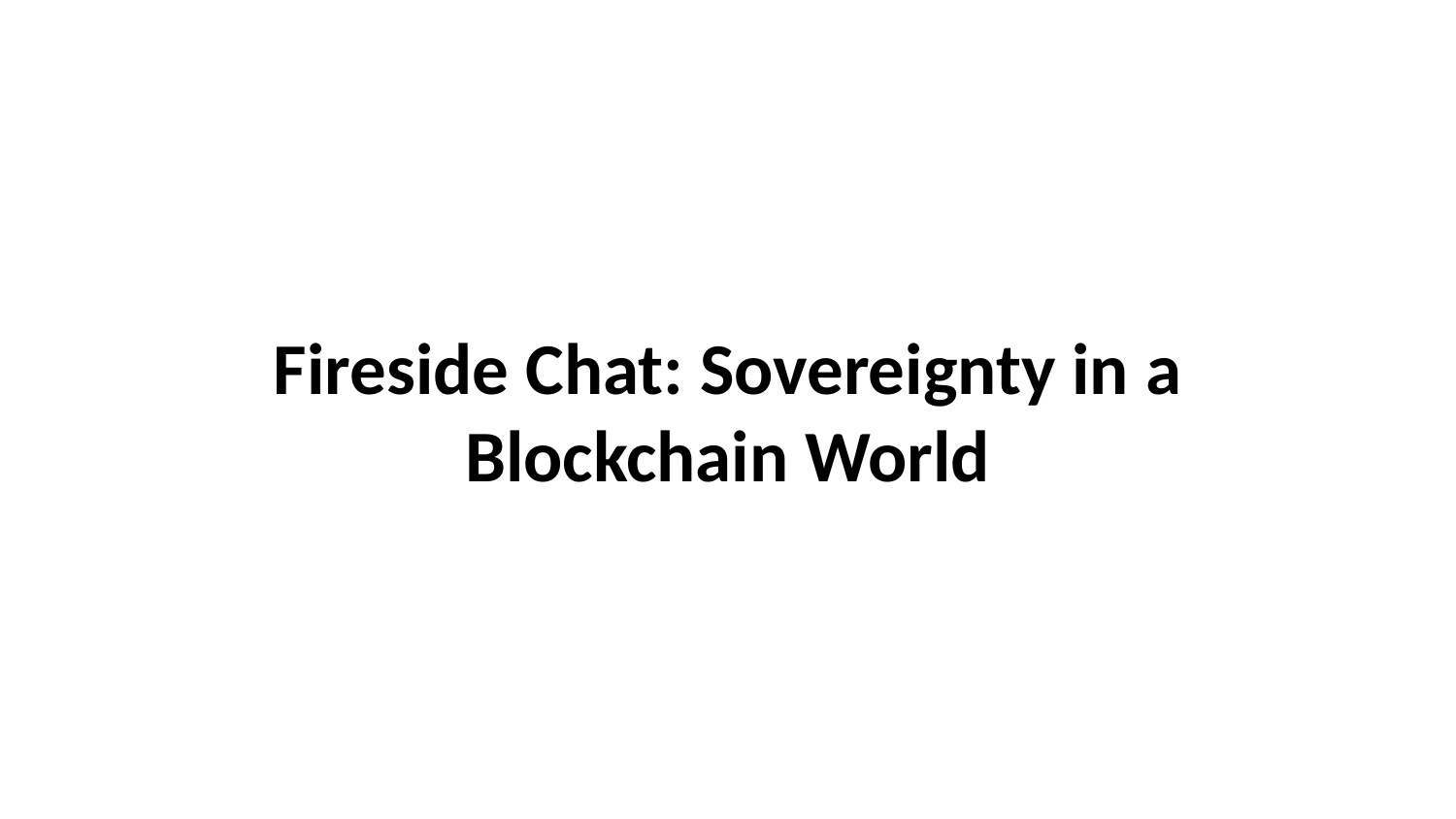

# Fireside Chat: Sovereignty in a Blockchain World